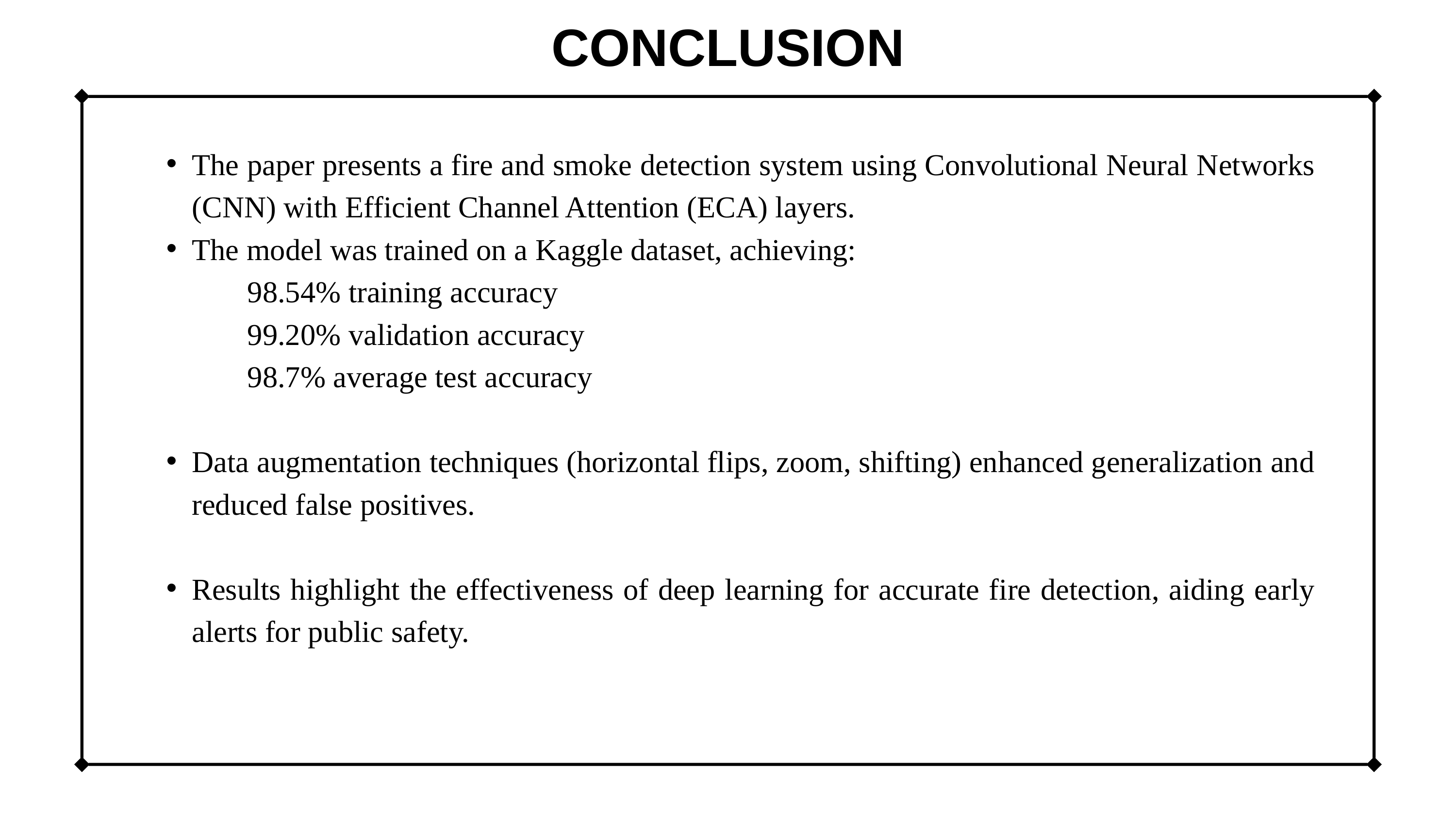

CONCLUSION

The paper presents a fire and smoke detection system using Convolutional Neural Networks (CNN) with Efficient Channel Attention (ECA) layers.
The model was trained on a Kaggle dataset, achieving:
              98.54% training accuracy
              99.20% validation accuracy
              98.7% average test accuracy

Data augmentation techniques (horizontal flips, zoom, shifting) enhanced generalization and reduced false positives.

Results highlight the effectiveness of deep learning for accurate fire detection, aiding early alerts for public safety.